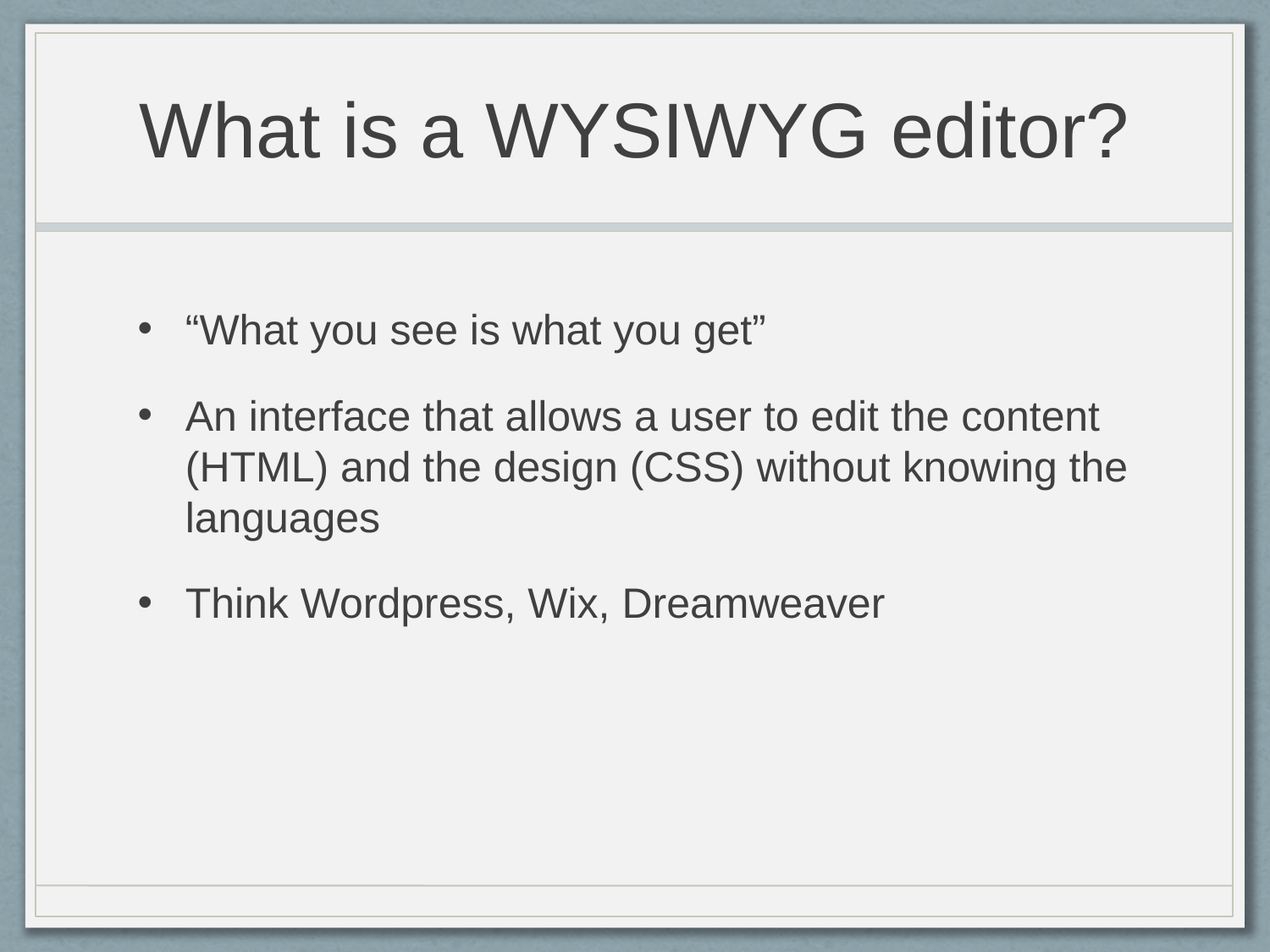

# What is a WYSIWYG editor?
“What you see is what you get”
An interface that allows a user to edit the content (HTML) and the design (CSS) without knowing the languages
Think Wordpress, Wix, Dreamweaver